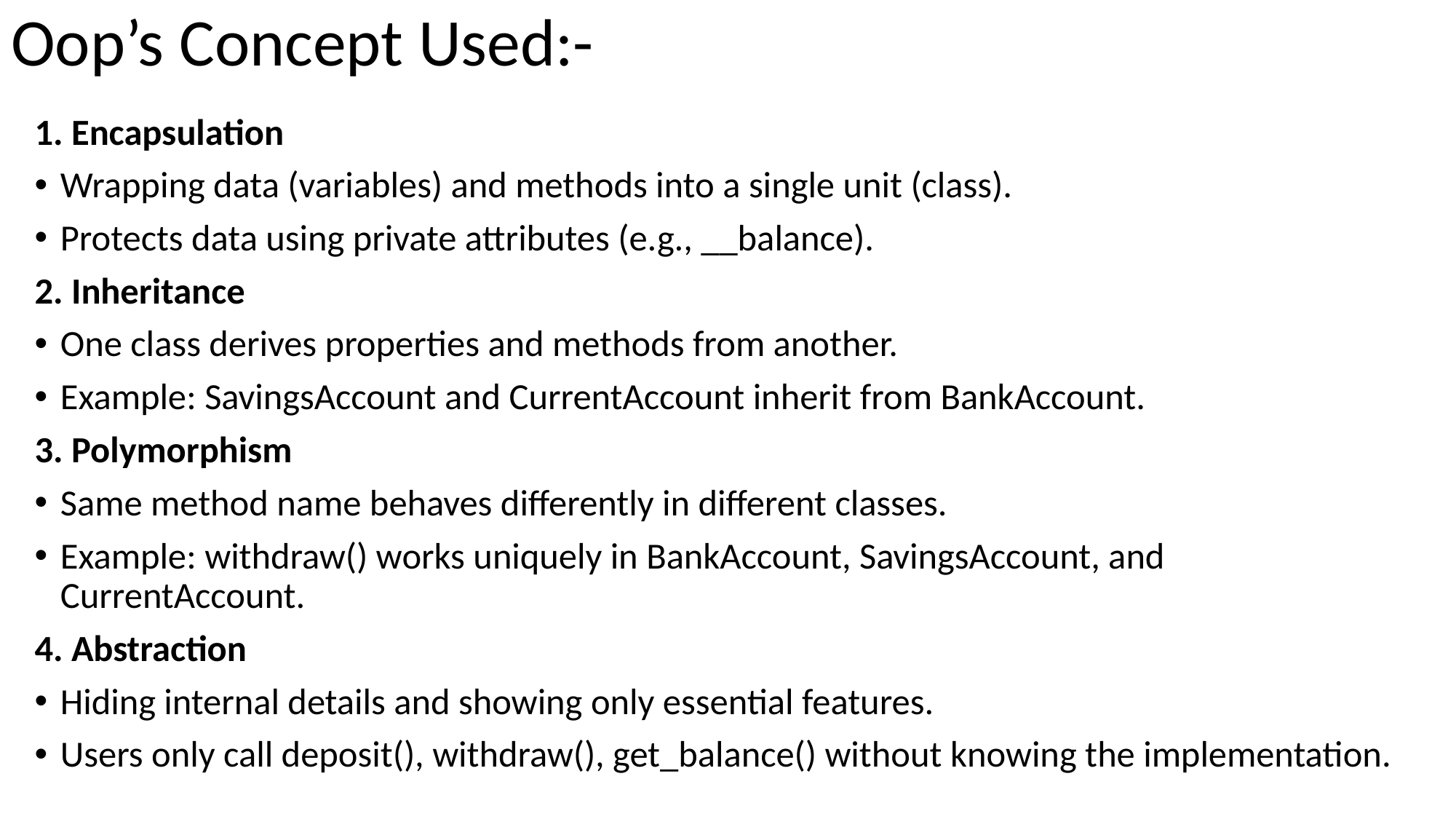

# Oop’s Concept Used:-
1. Encapsulation
Wrapping data (variables) and methods into a single unit (class).
Protects data using private attributes (e.g., __balance).
2. Inheritance
One class derives properties and methods from another.
Example: SavingsAccount and CurrentAccount inherit from BankAccount.
3. Polymorphism
Same method name behaves differently in different classes.
Example: withdraw() works uniquely in BankAccount, SavingsAccount, and CurrentAccount.
4. Abstraction
Hiding internal details and showing only essential features.
Users only call deposit(), withdraw(), get_balance() without knowing the implementation.